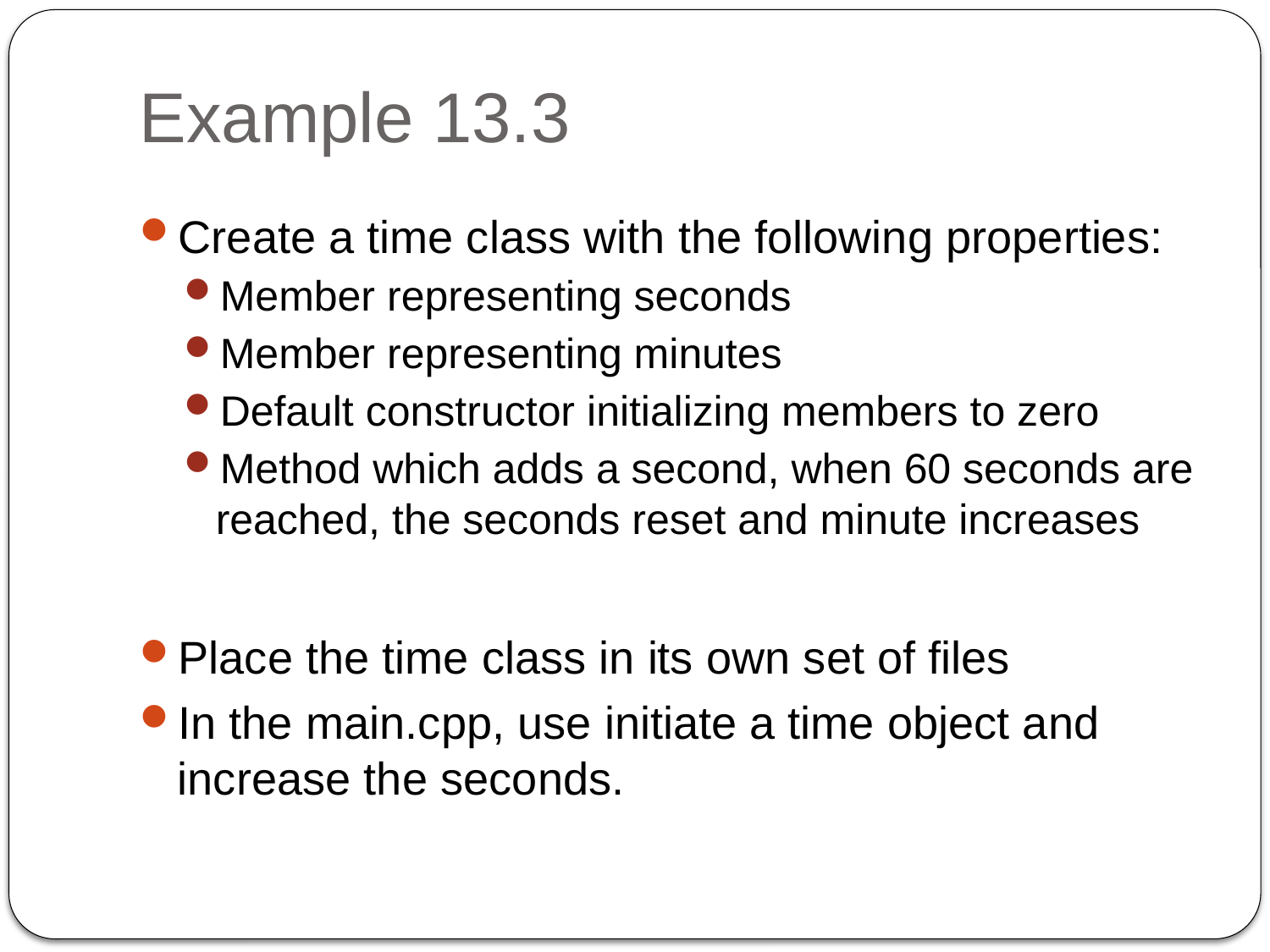

# Example 13.3
Create a time class with the following properties:
Member representing seconds
Member representing minutes
Default constructor initializing members to zero
Method which adds a second, when 60 seconds are reached, the seconds reset and minute increases

Place the time class in its own set of files
In the main.cpp, use initiate a time object and increase the seconds.